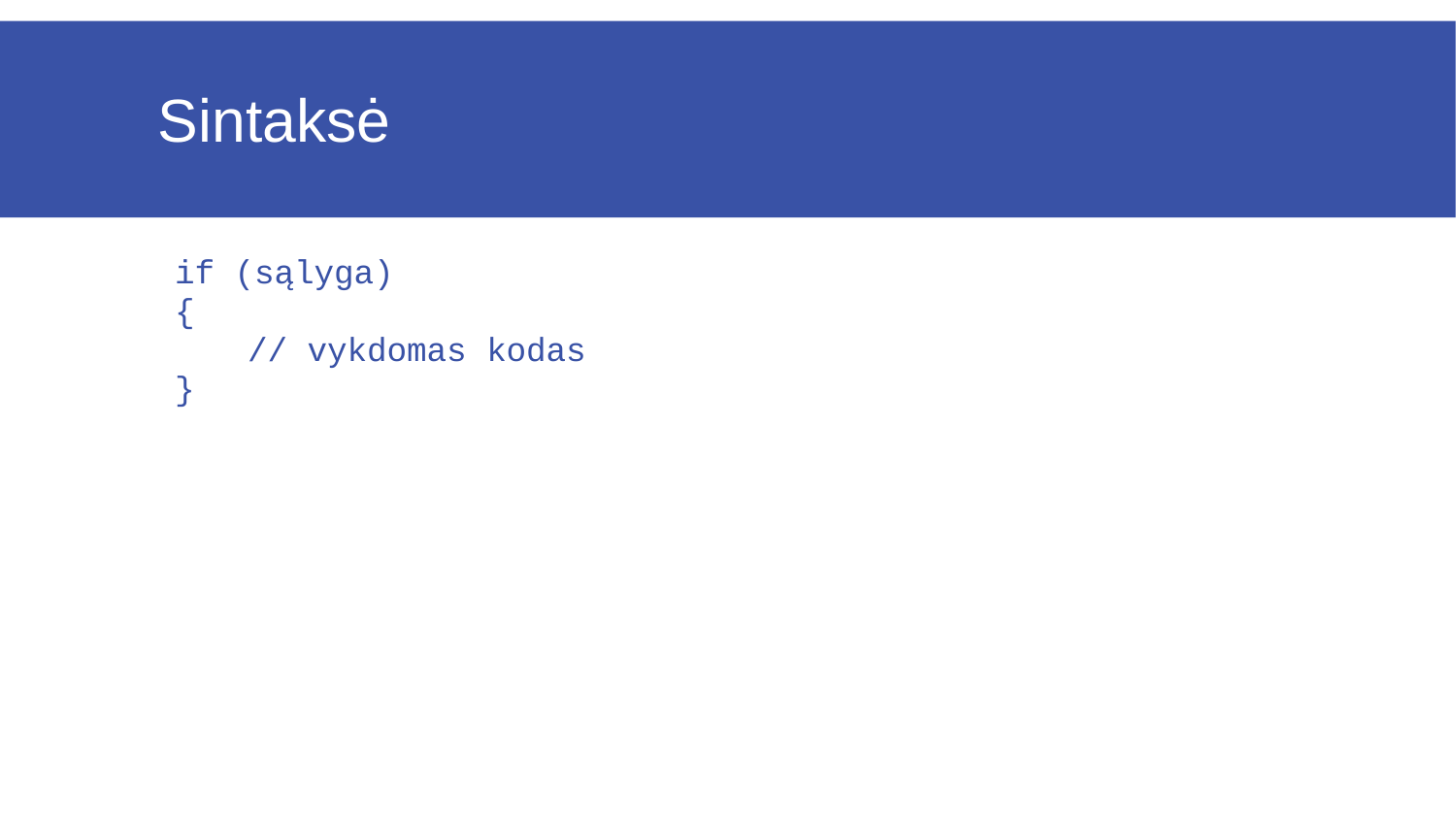

# Sintaksė
if (sąlyga)
{
// vykdomas kodas
}